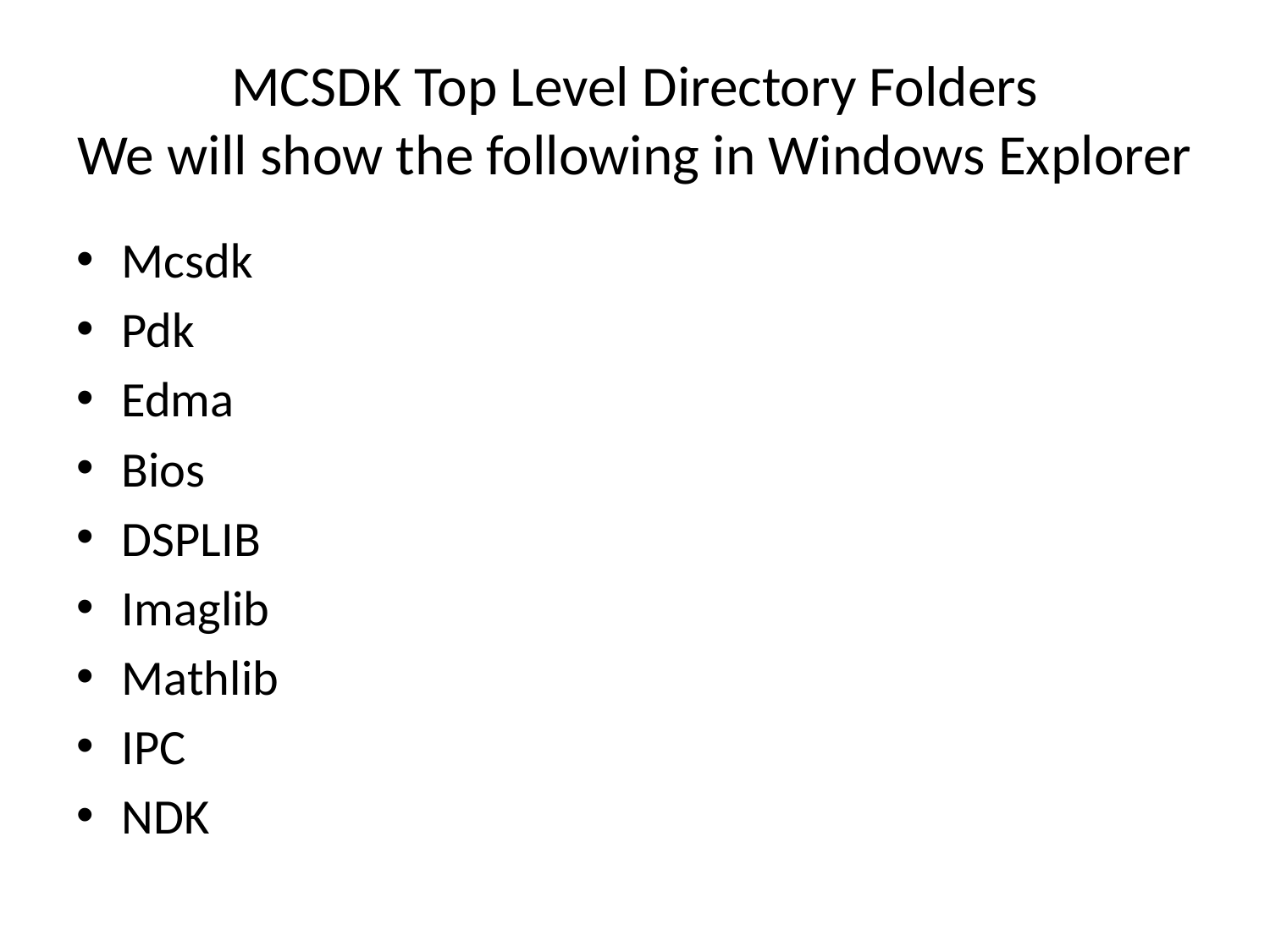

# MCSDK Top Level Directory Folders We will show the following in Windows Explorer
Mcsdk
Pdk
Edma
Bios
DSPLIB
Imaglib
Mathlib
IPC
NDK